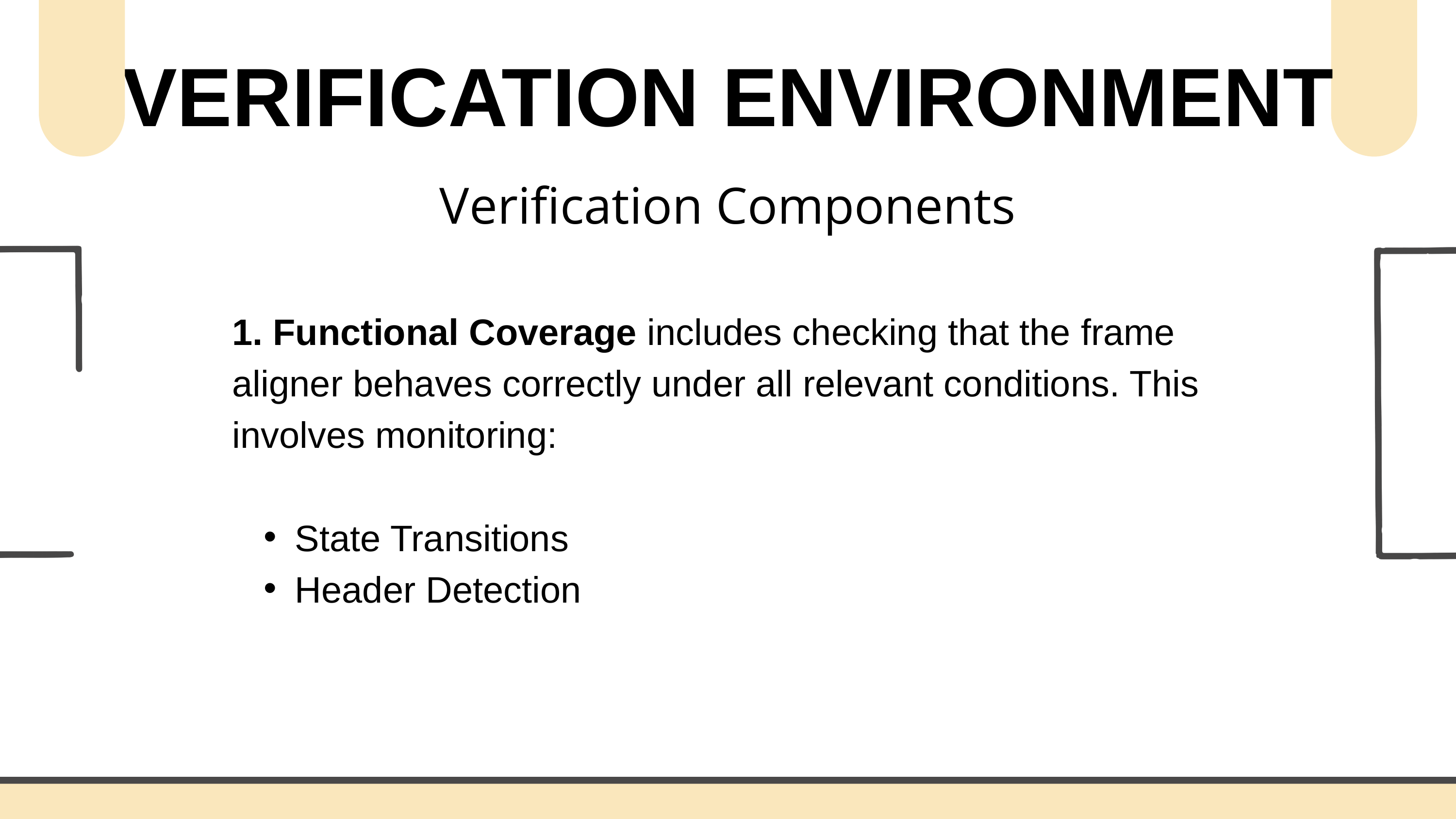

VERIFICATION ENVIRONMENT
Verification Components

1. Functional Coverage includes checking that the frame aligner behaves correctly under all relevant conditions. This involves monitoring:

State Transitions
Header Detection